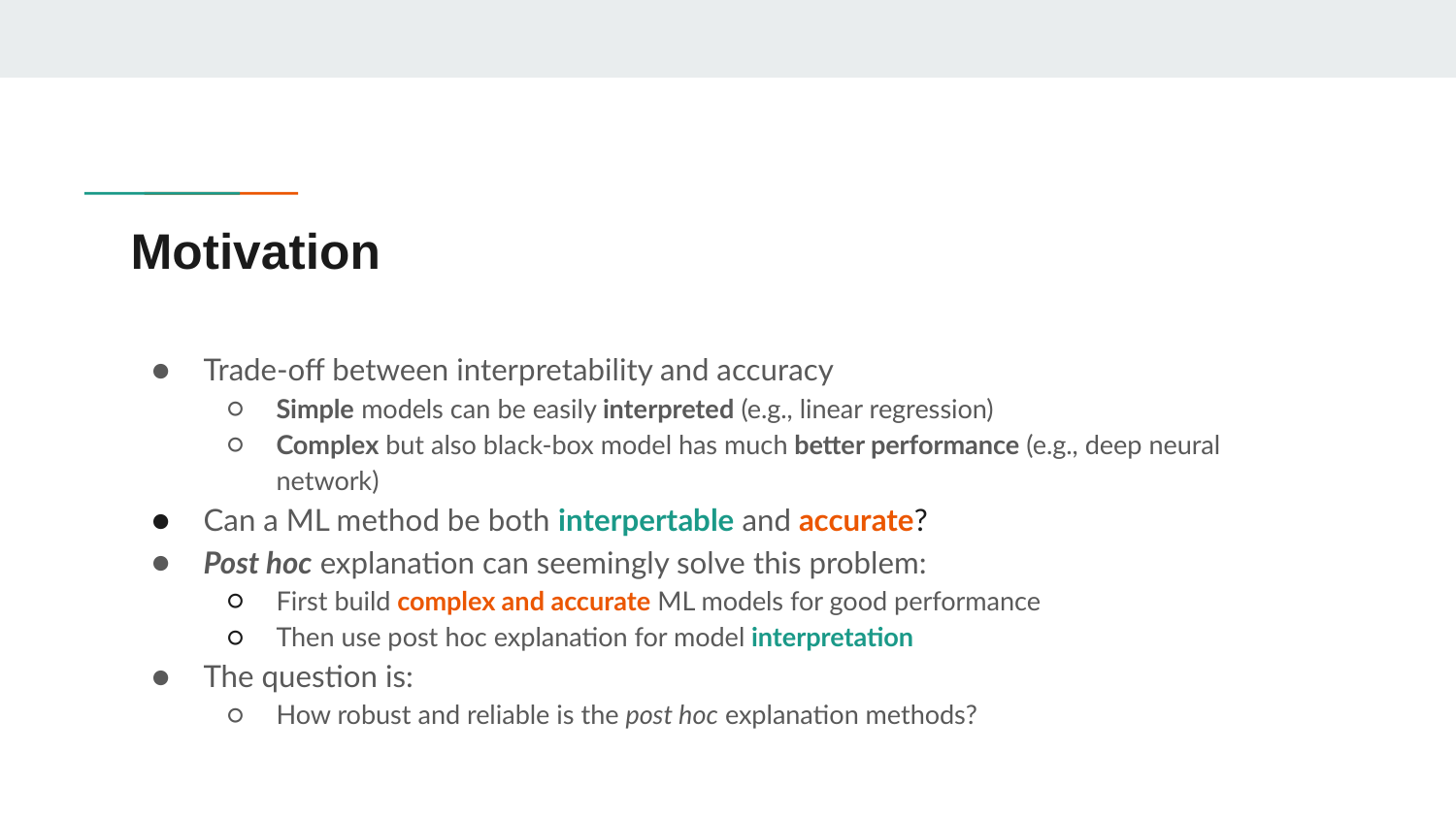

# Motivation

Trade-off between interpretability and accuracy
Simple models can be easily interpreted (e.g., linear regression)
Complex but also black-box model has much better performance (e.g., deep neural network)
Can a ML method be both interpertable and accurate?
Post hoc explanation can seemingly solve this problem:
First build complex and accurate ML models for good performance
Then use post hoc explanation for model interpretation
The question is:
How robust and reliable is the post hoc explanation methods?